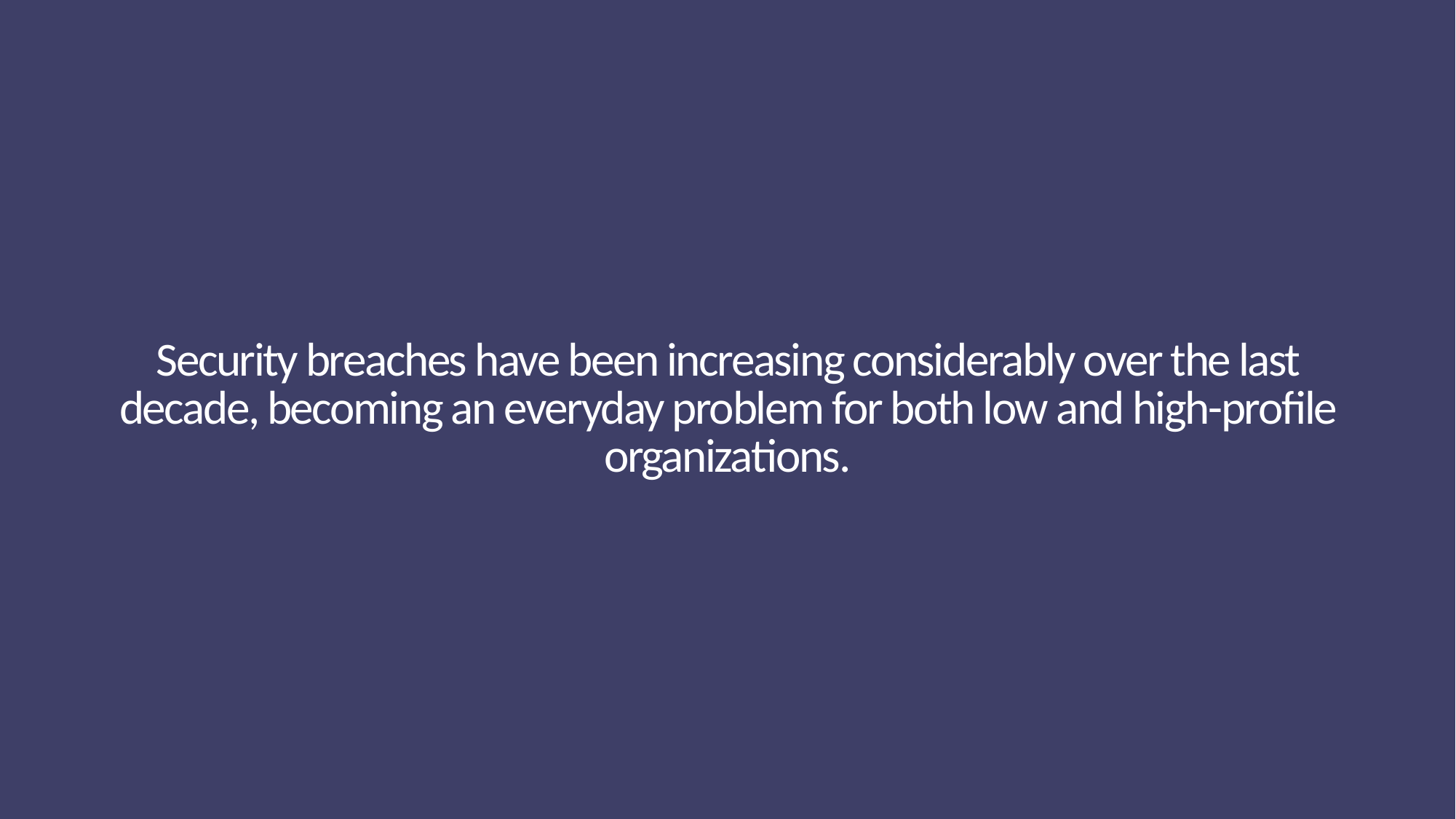

# Security breaches have been increasing considerably over the last decade, becoming an everyday problem for both low and high-profile organizations.